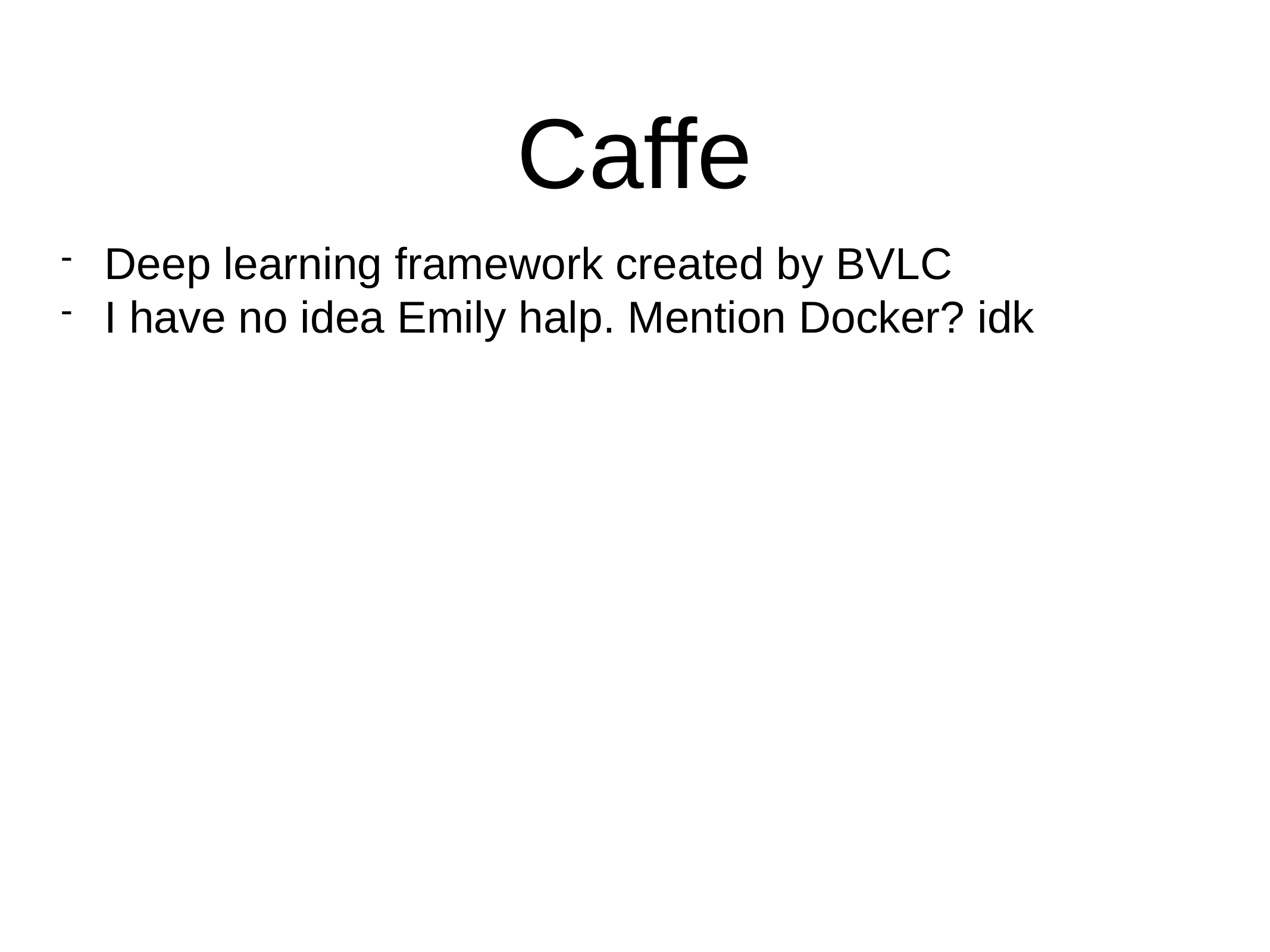

# Caffe
Deep learning framework created by BVLC
I have no idea Emily halp. Mention Docker? idk